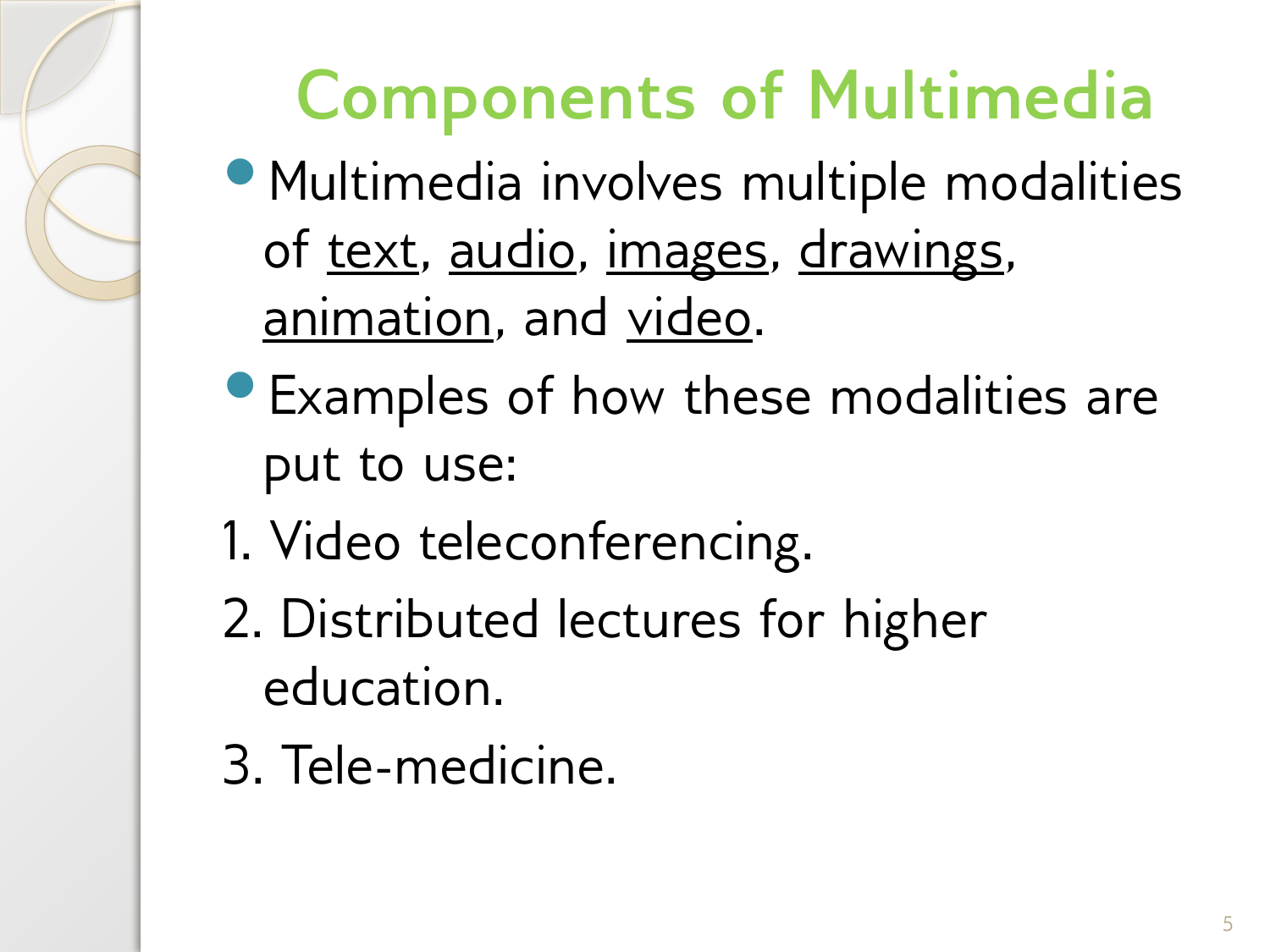

Components of Multimedia
Multimedia involves multiple modalities of text, audio, images, drawings, animation, and video.
Examples of how these modalities are put to use:
1. Video teleconferencing.
2. Distributed lectures for higher education.
3. Tele-medicine.
5